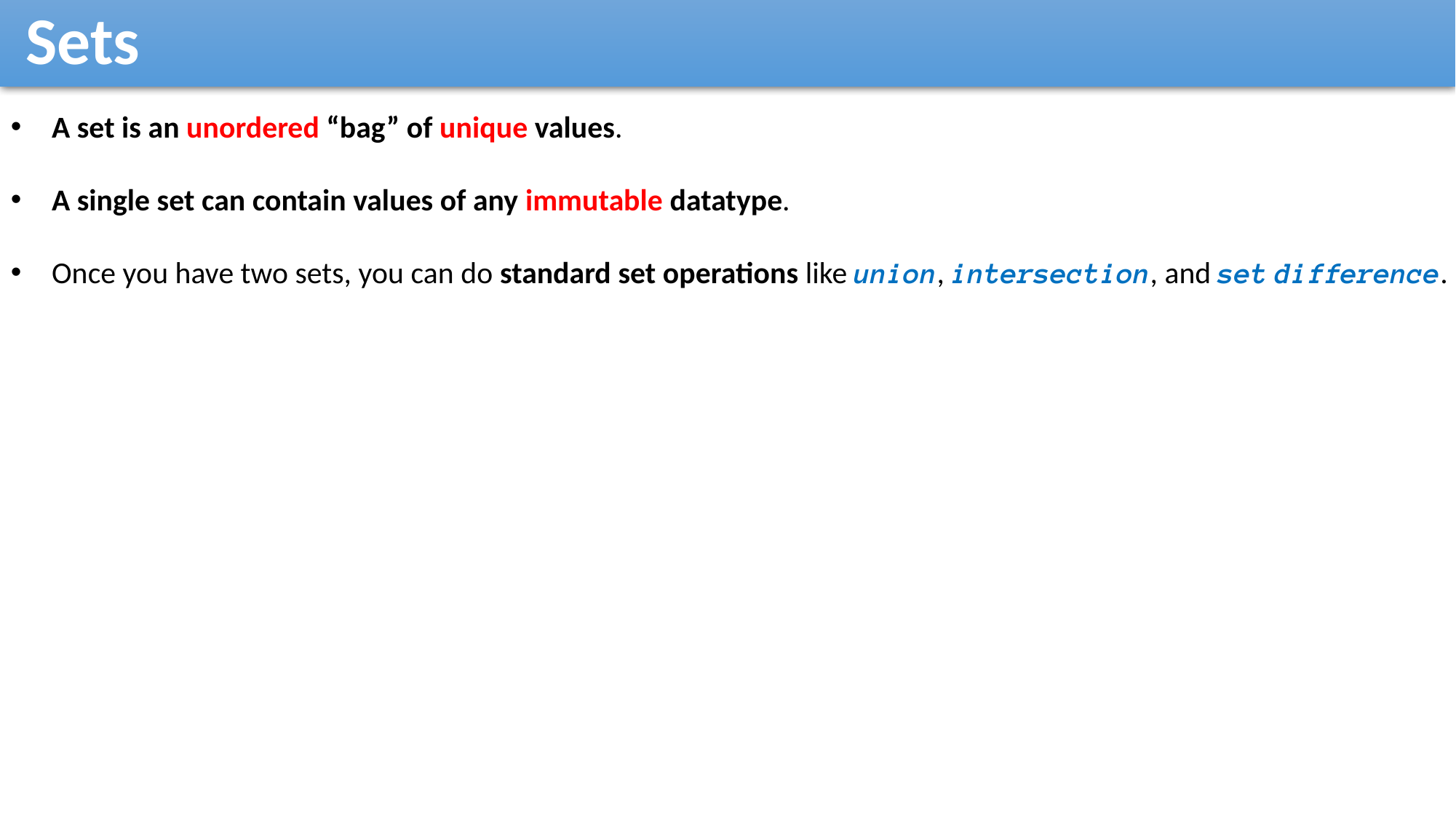

Sets
A set is an unordered “bag” of unique values.

A single set can contain values of any immutable datatype.

Once you have two sets, you can do standard set operations like union, intersection, and set difference.